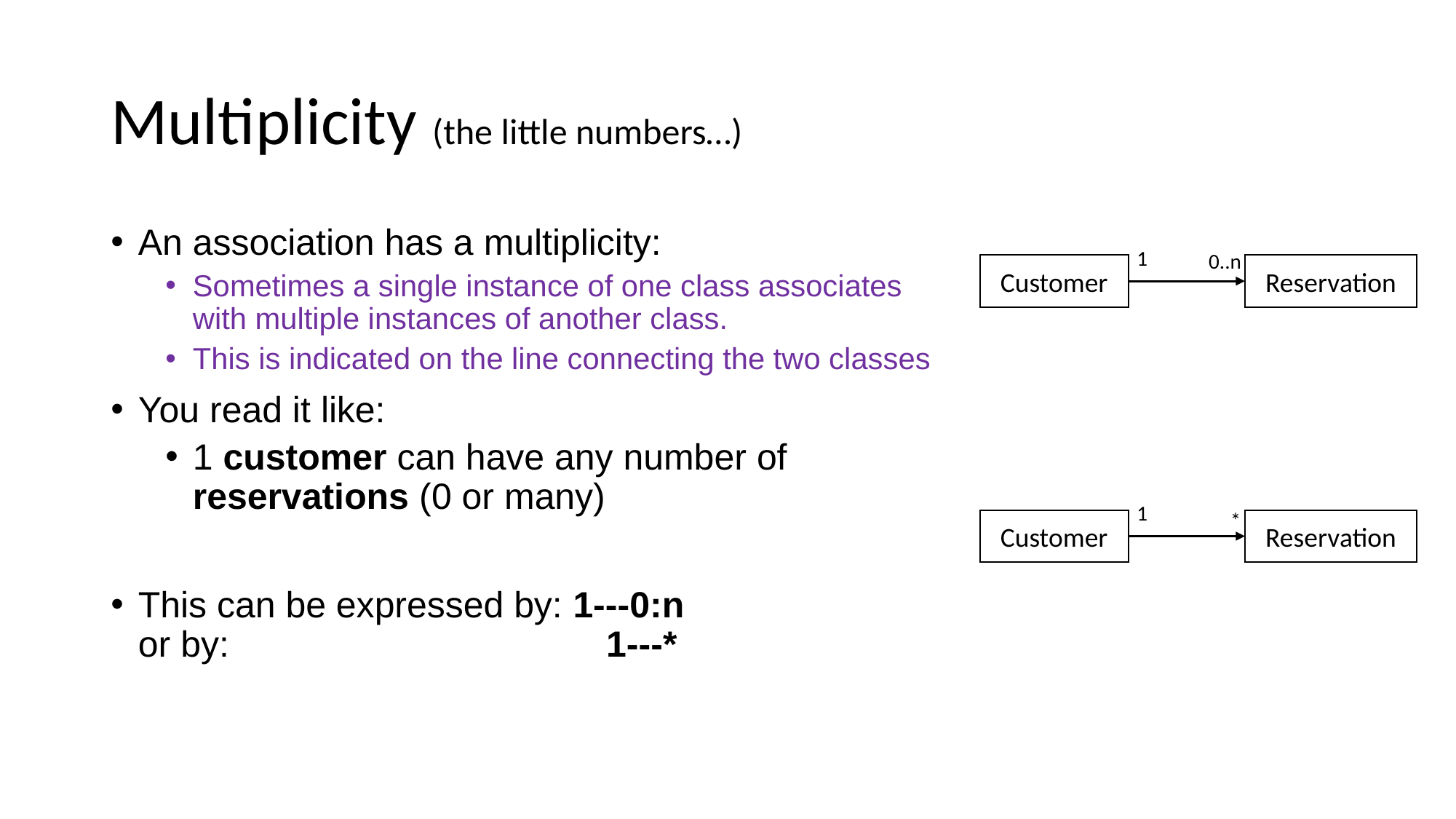

# Multiplicity (the little numbers…)
An association has a multiplicity:
Sometimes a single instance of one class associates with multiple instances of another class.
This is indicated on the line connecting the two classes
You read it like:
1 customer can have any number of reservations (0 or many)

This can be expressed by: 1---0:n
or by:                                     1---*
1
0..n
Customer
Reservation
1
*
Customer
Reservation